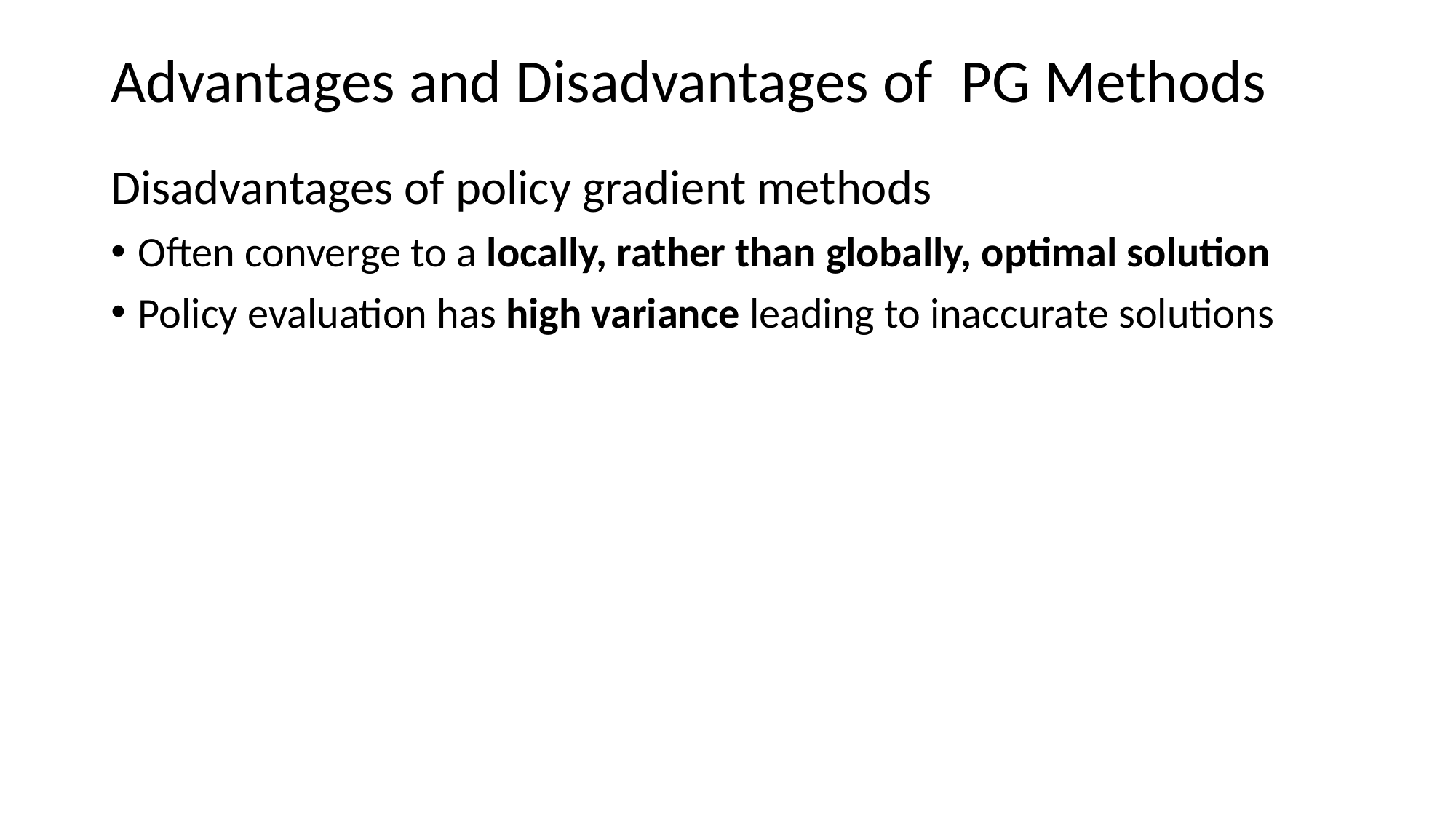

# Advantages and Disadvantages of  PG Methods
Disadvantages of policy gradient methods
Often converge to a locally, rather than globally, optimal solution
Policy evaluation has high variance leading to inaccurate solutions